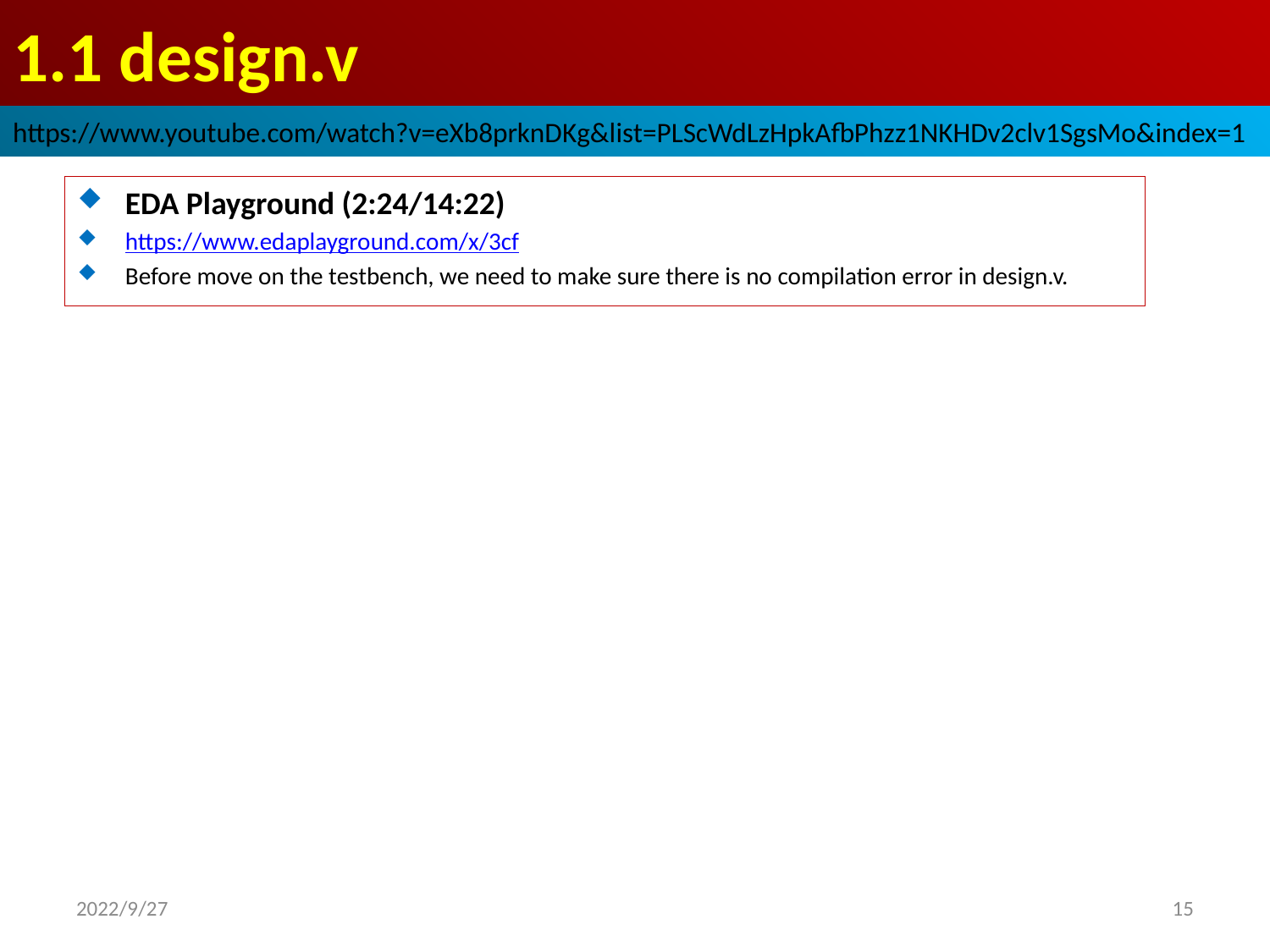

# 1.1 design.v
https://www.youtube.com/watch?v=eXb8prknDKg&list=PLScWdLzHpkAfbPhzz1NKHDv2clv1SgsMo&index=1
EDA Playground (2:24/14:22)
https://www.edaplayground.com/x/3cf
Before move on the testbench, we need to make sure there is no compilation error in design.v.
2022/9/27
15